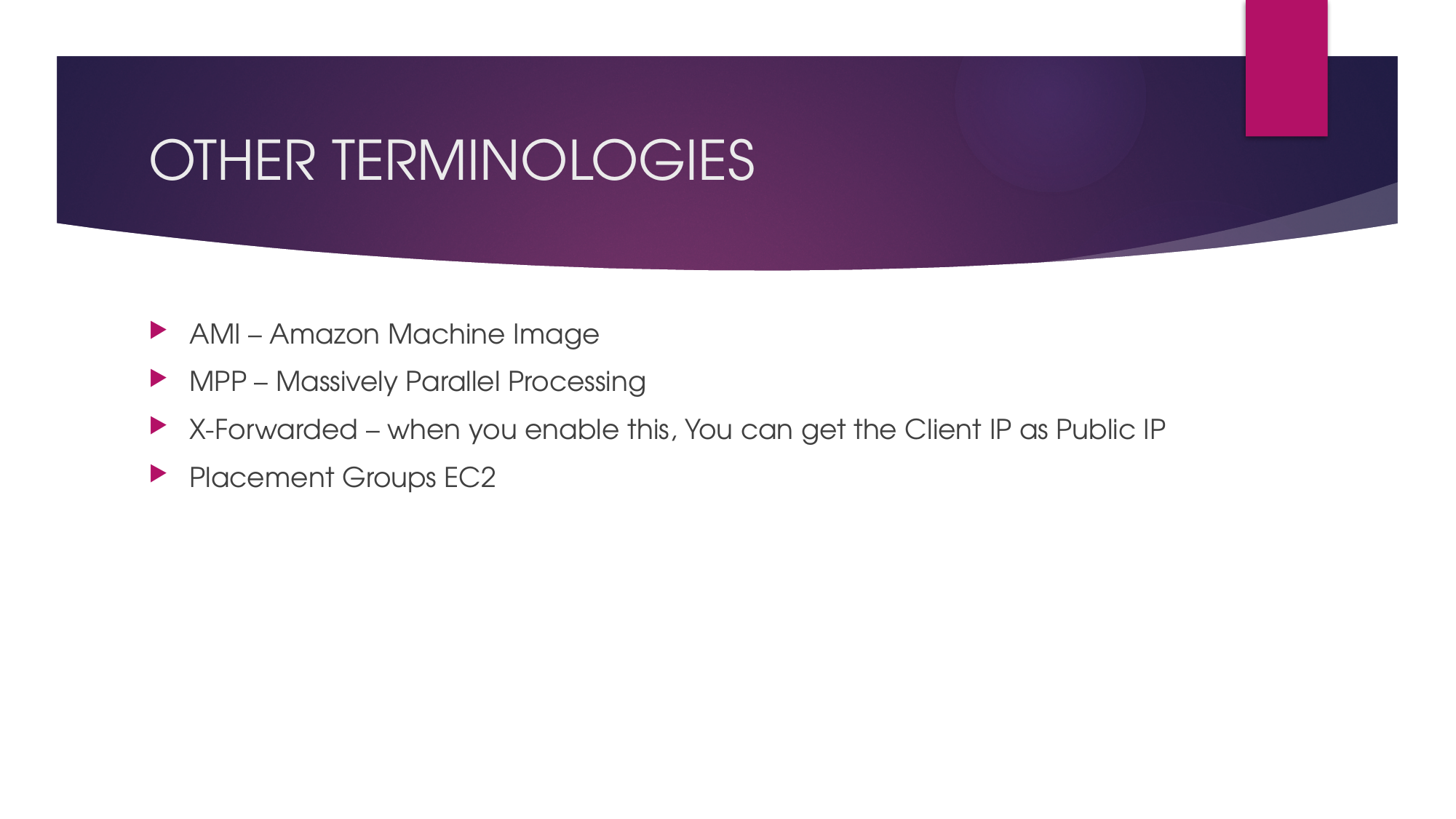

# OTHER TERMINOLOGIES
AMI – Amazon Machine Image
MPP – Massively Parallel Processing
X-Forwarded – when you enable this, You can get the Client IP as Public IP
Placement Groups EC2